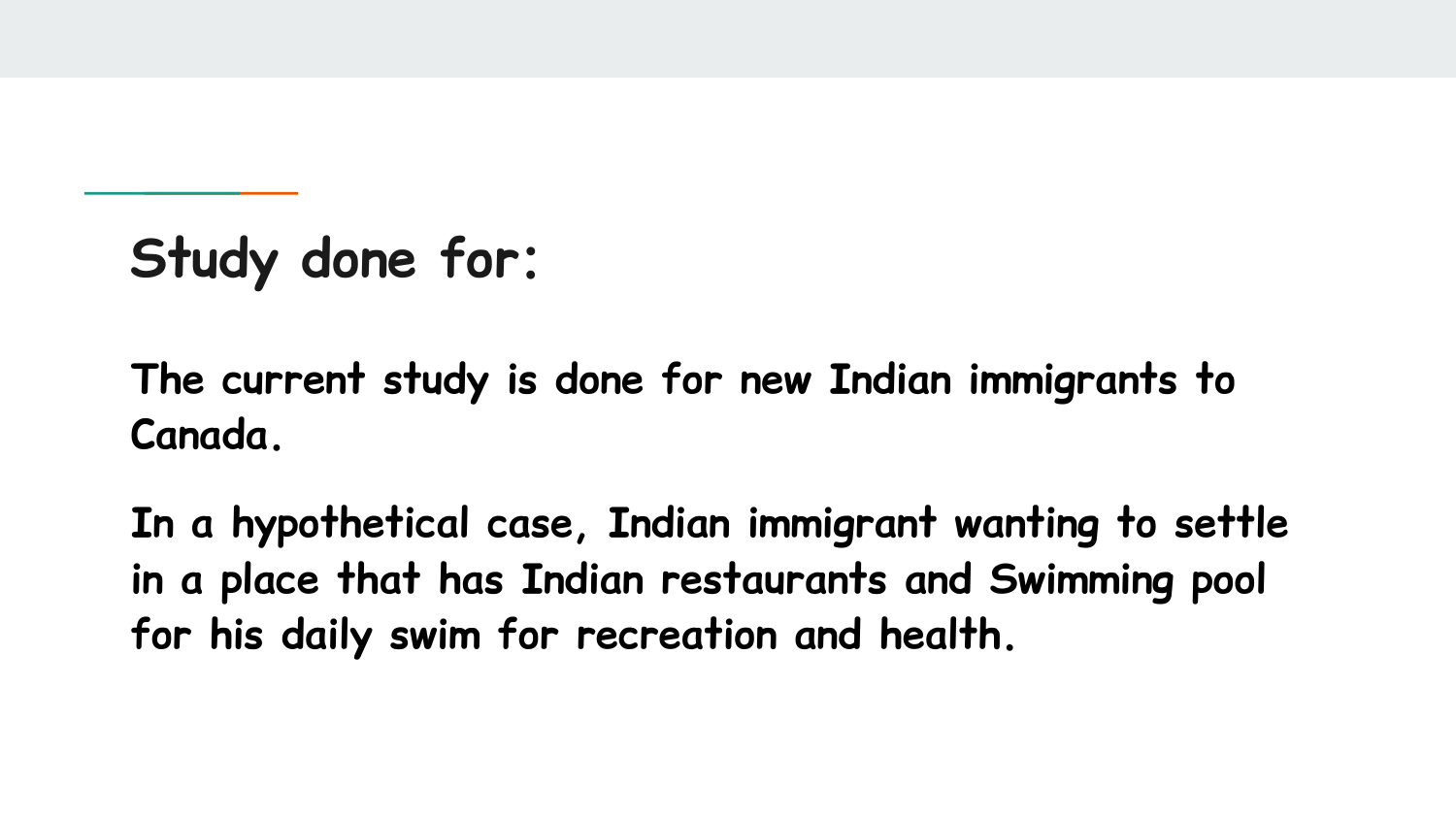

# Study done for:
The current study is done for new Indian immigrants to Canada.
In a hypothetical case, Indian immigrant wanting to settle in a place that has Indian restaurants and Swimming pool for his daily swim for recreation and health.